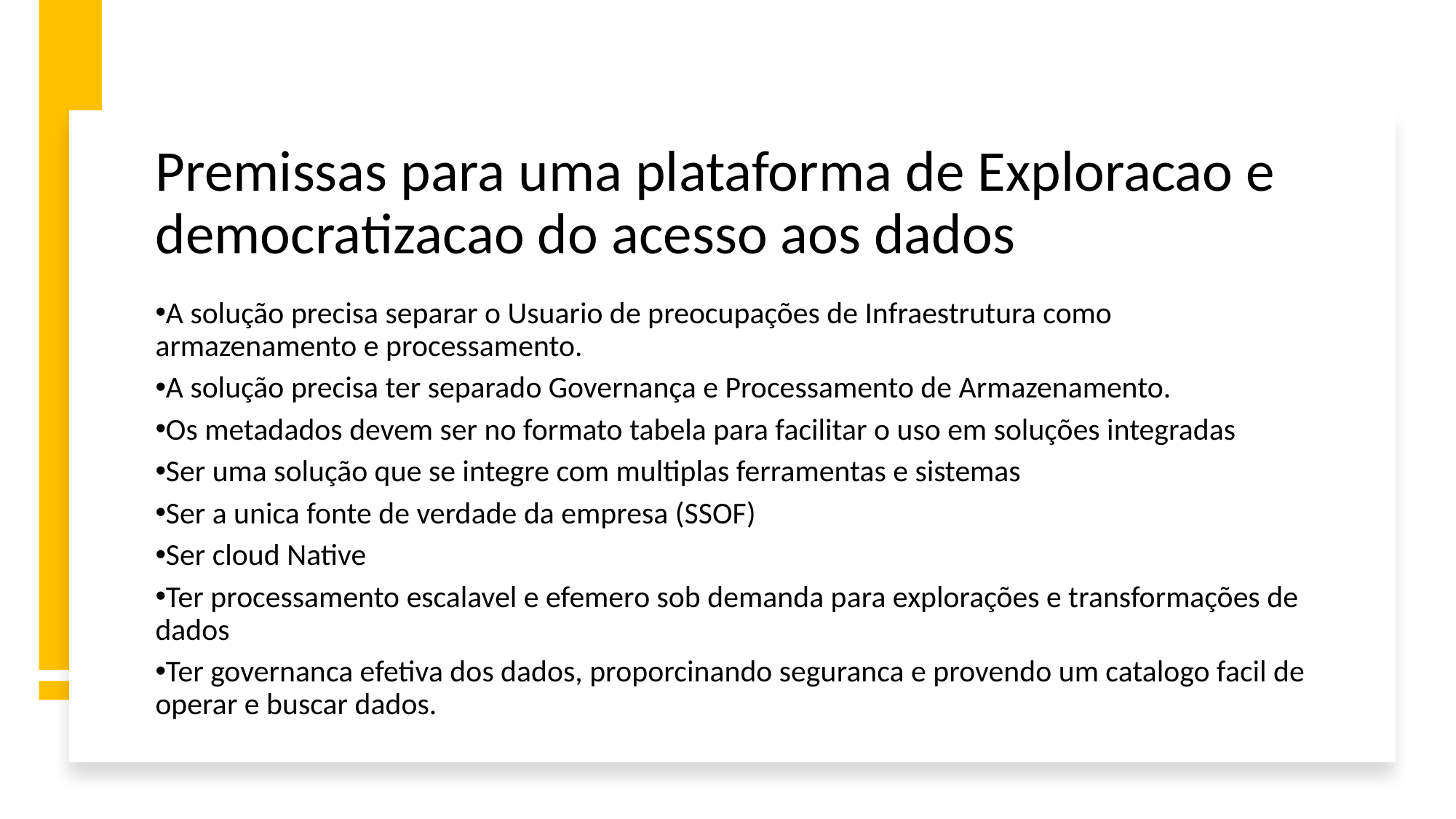

Premissas para uma plataforma de Exploracao e democratizacao do acesso aos dados

A solução precisa separar o Usuario de preocupações de Infraestrutura como armazenamento e processamento.
A solução precisa ter separado Governança e Processamento de Armazenamento.
Os metadados devem ser no formato tabela para facilitar o uso em soluções integradas
Ser uma solução que se integre com multiplas ferramentas e sistemas
Ser a unica fonte de verdade da empresa (SSOF)
Ser cloud Native
Ter processamento escalavel e efemero sob demanda para explorações e transformações de dados
Ter governanca efetiva dos dados, proporcinando seguranca e provendo um catalogo facil de operar e buscar dados.